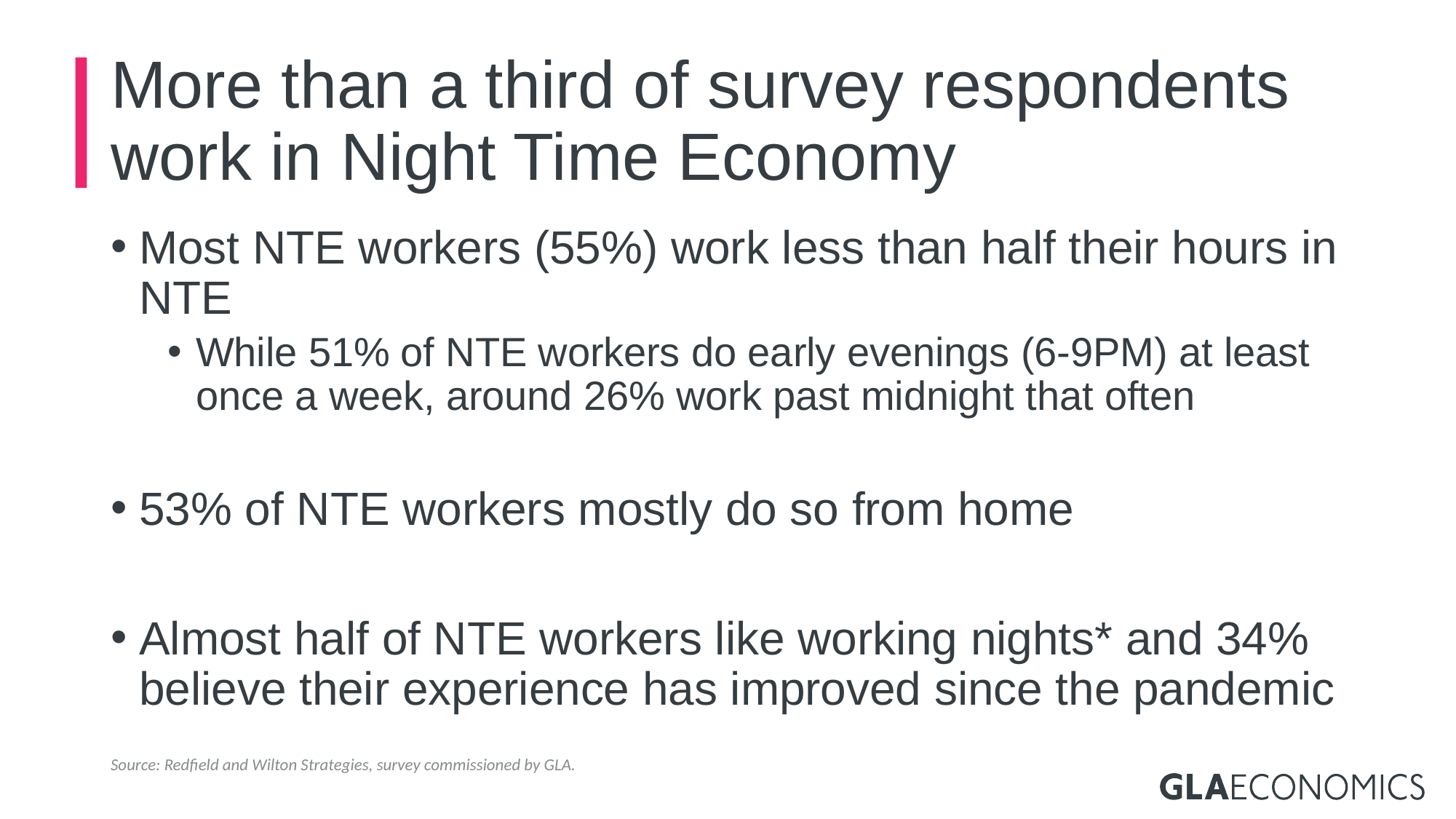

# More than a third of survey respondents work in Night Time Economy
Most NTE workers (55%) work less than half their hours in NTE
While 51% of NTE workers do early evenings (6-9PM) at least once a week, around 26% work past midnight that often

53% of NTE workers mostly do so from home

Almost half of NTE workers like working nights* and 34% believe their experience has improved since the pandemic

Source: Redfield and Wilton Strategies, survey commissioned by GLA.